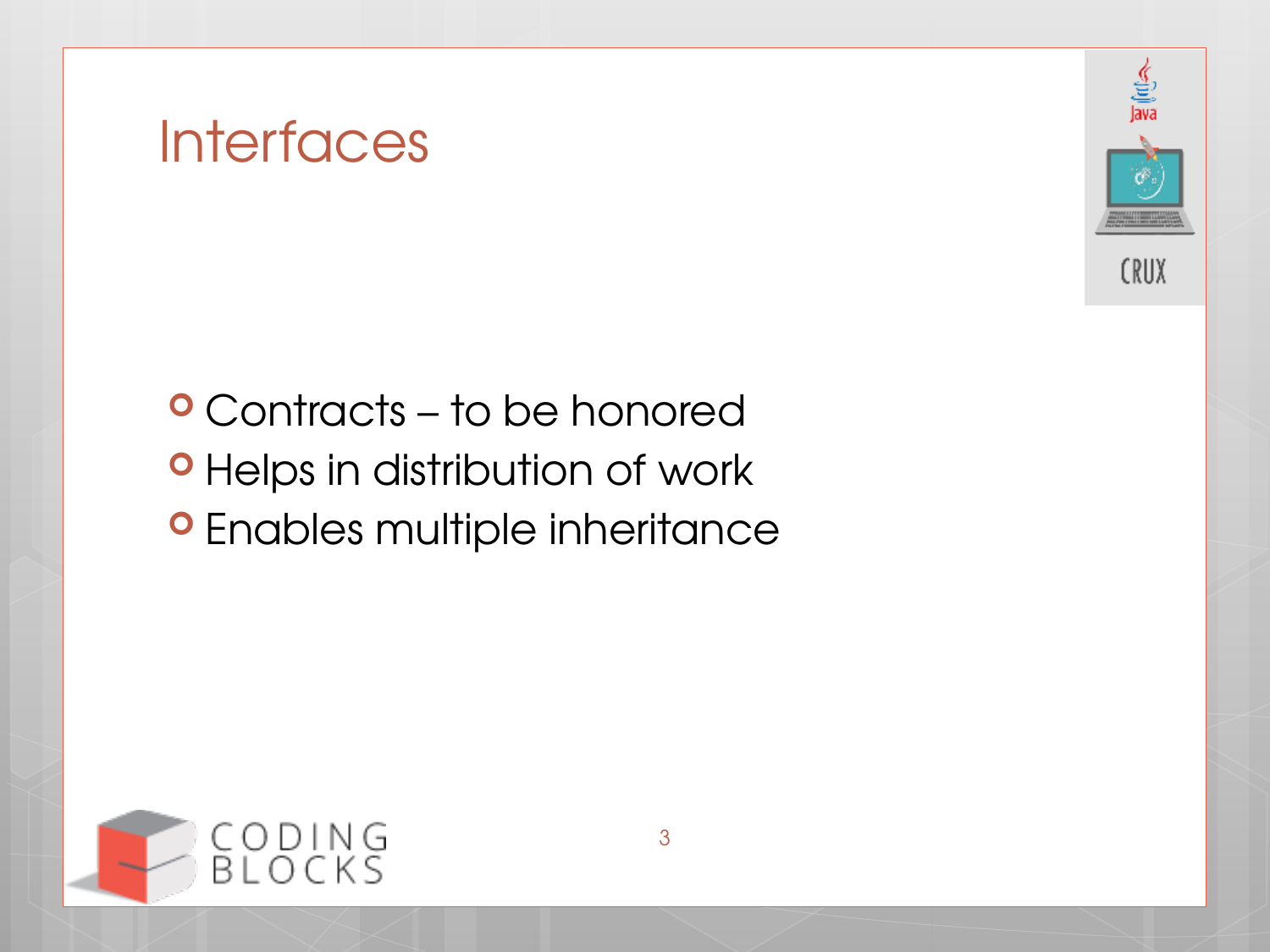

# Interfaces

Contracts – to be honored
Helps in distribution of work
Enables multiple inheritance
3